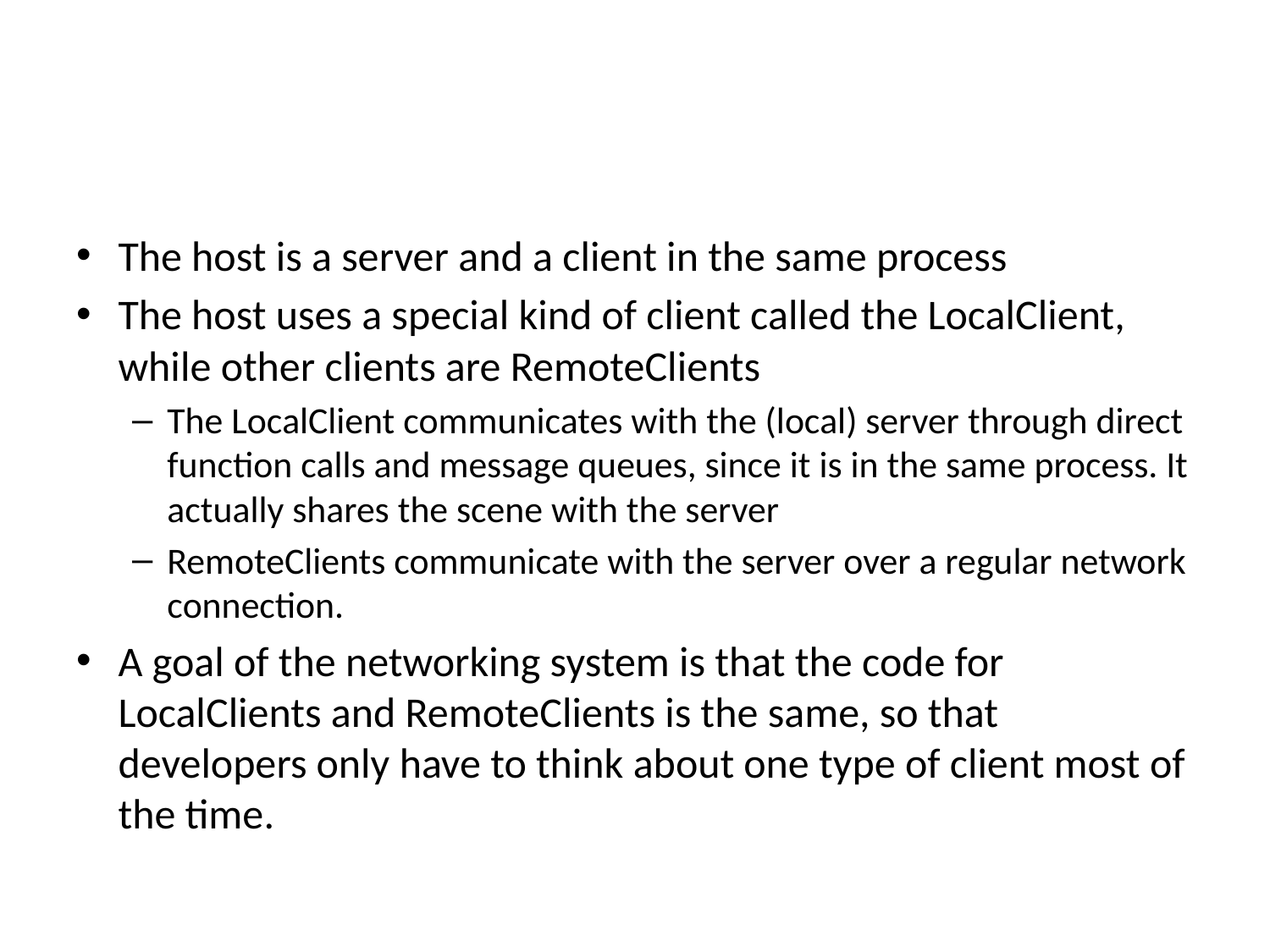

#
The host is a server and a client in the same process
The host uses a special kind of client called the LocalClient, while other clients are RemoteClients
The LocalClient communicates with the (local) server through direct function calls and message queues, since it is in the same process. It actually shares the scene with the server
RemoteClients communicate with the server over a regular network connection.
A goal of the networking system is that the code for LocalClients and RemoteClients is the same, so that developers only have to think about one type of client most of the time.